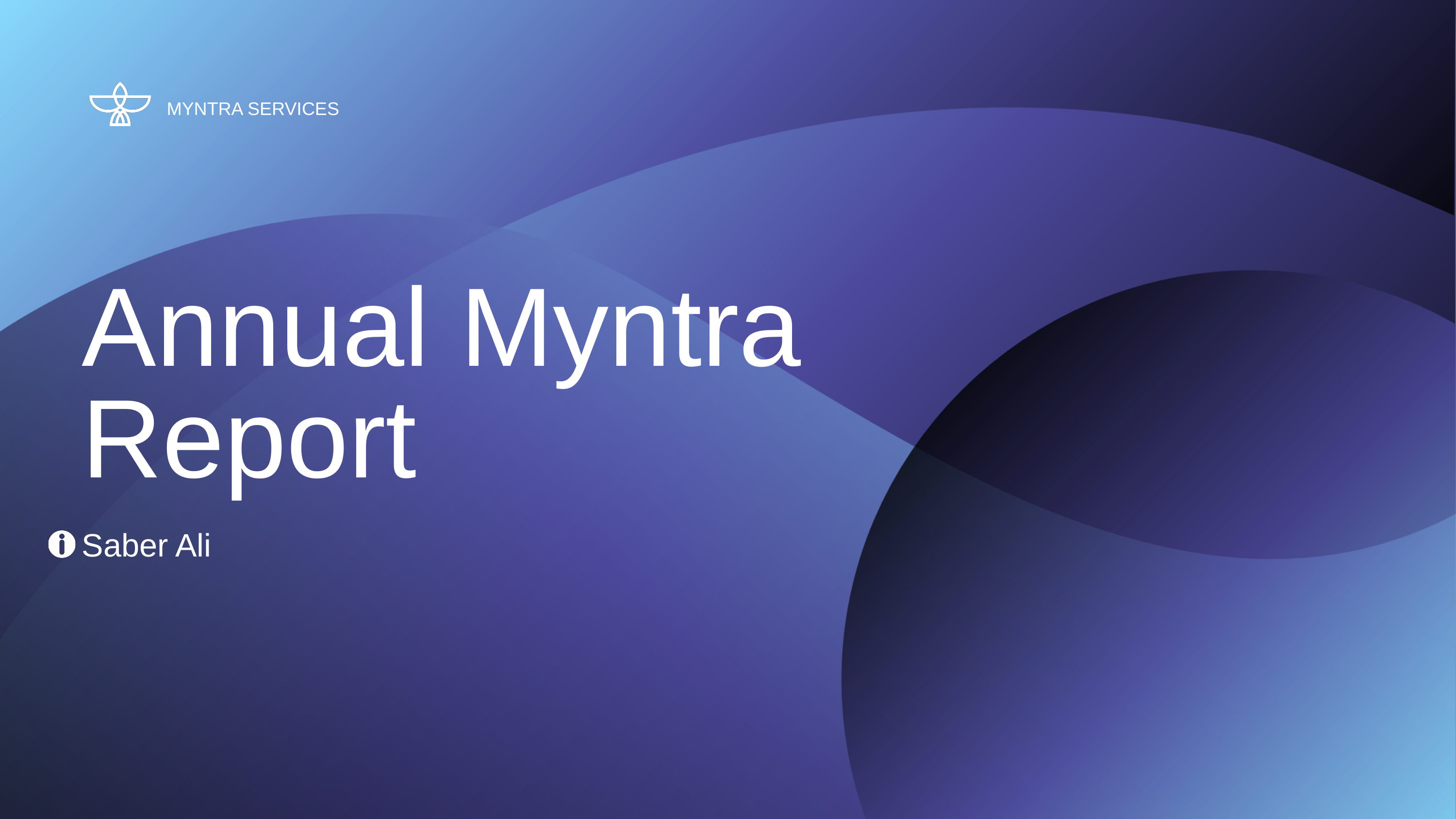

MYNTRA SERVICES
Annual Myntra Report
Saber Ali